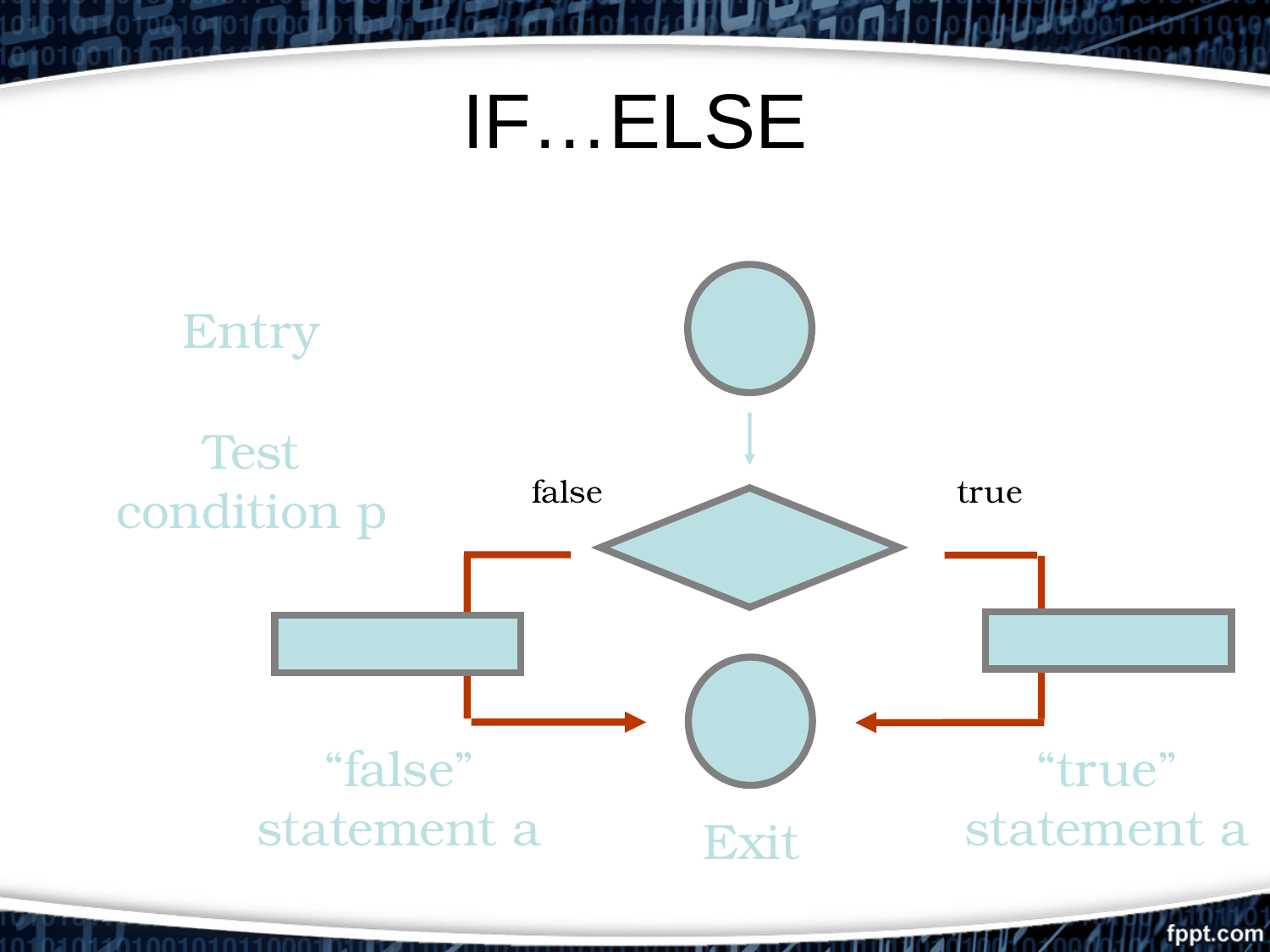

# IF…ELSE

Entry

Test condition p
false
true

“false” statement a
“true” statement a
Exit